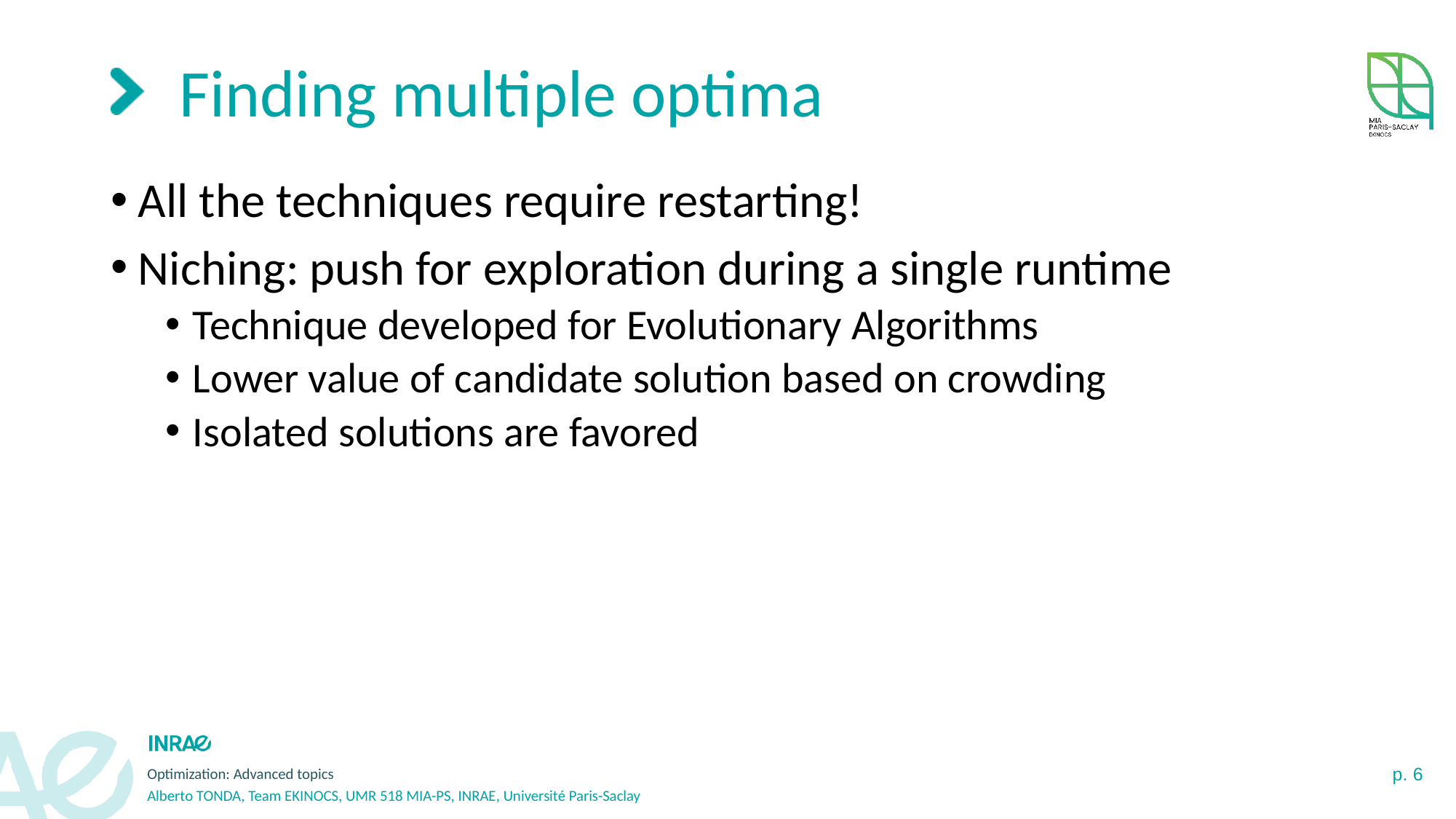

# Finding multiple optima
All the techniques require restarting!
Niching: push for exploration during a single runtime
Technique developed for Evolutionary Algorithms
Lower value of candidate solution based on crowding
Isolated solutions are favored